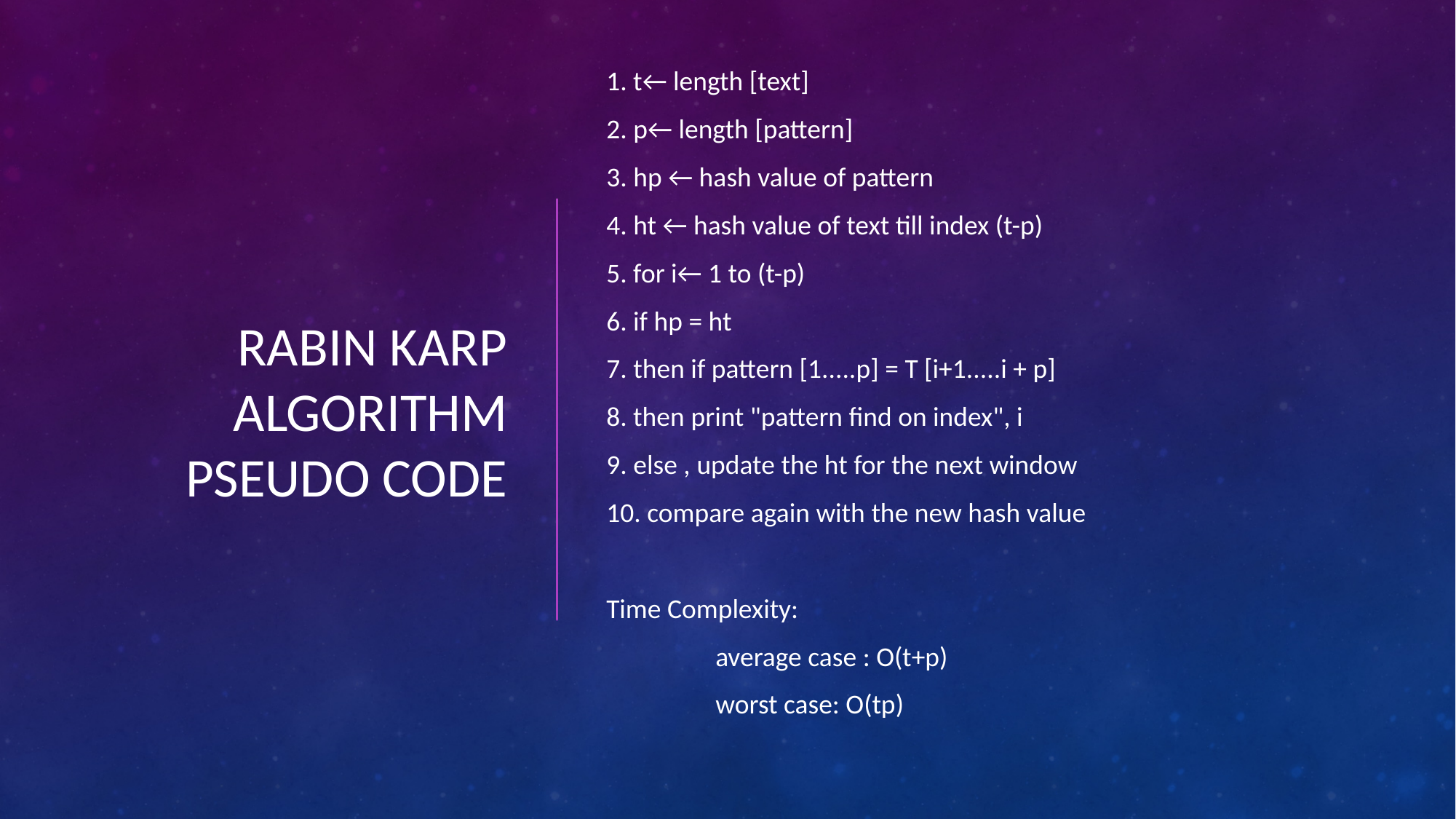

1. t← length [text]
2. p← length [pattern]
3. hp ← hash value of pattern
4. ht ← hash value of text till index (t-p)
5. for i← 1 to (t-p)
6. if hp = ht
7. then if pattern [1.....p] = T [i+1.....i + p]
8. then print "pattern find on index", i
9. else , update the ht for the next window
10. compare again with the new hash value

Time Complexity:
	average case : O(t+p)
	worst case: O(tp)

# RABIN KARP ALGORITHM Pseudo Code